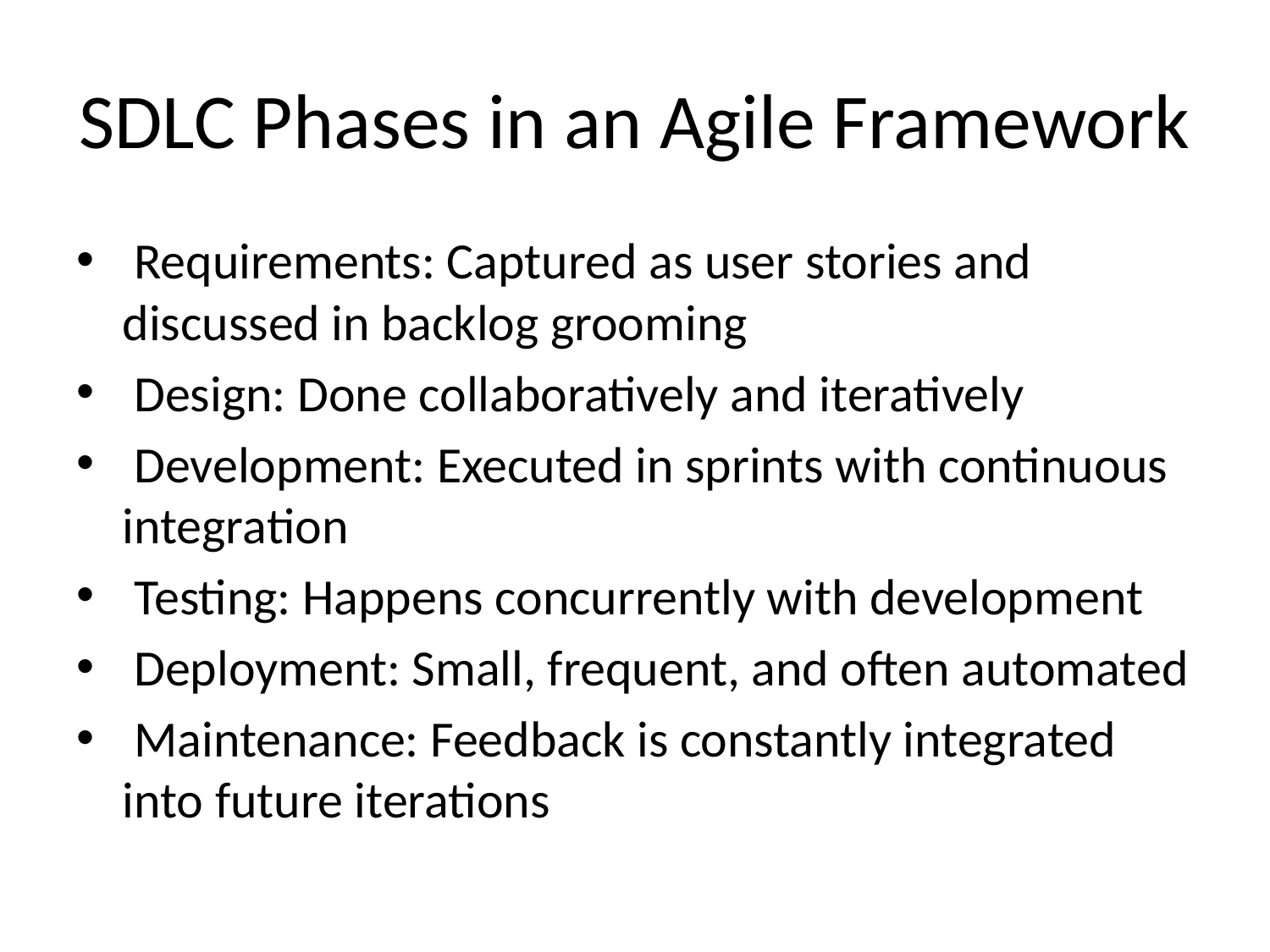

# SDLC Phases in an Agile Framework
 Requirements: Captured as user stories and discussed in backlog grooming
 Design: Done collaboratively and iteratively
 Development: Executed in sprints with continuous integration
 Testing: Happens concurrently with development
 Deployment: Small, frequent, and often automated
 Maintenance: Feedback is constantly integrated into future iterations